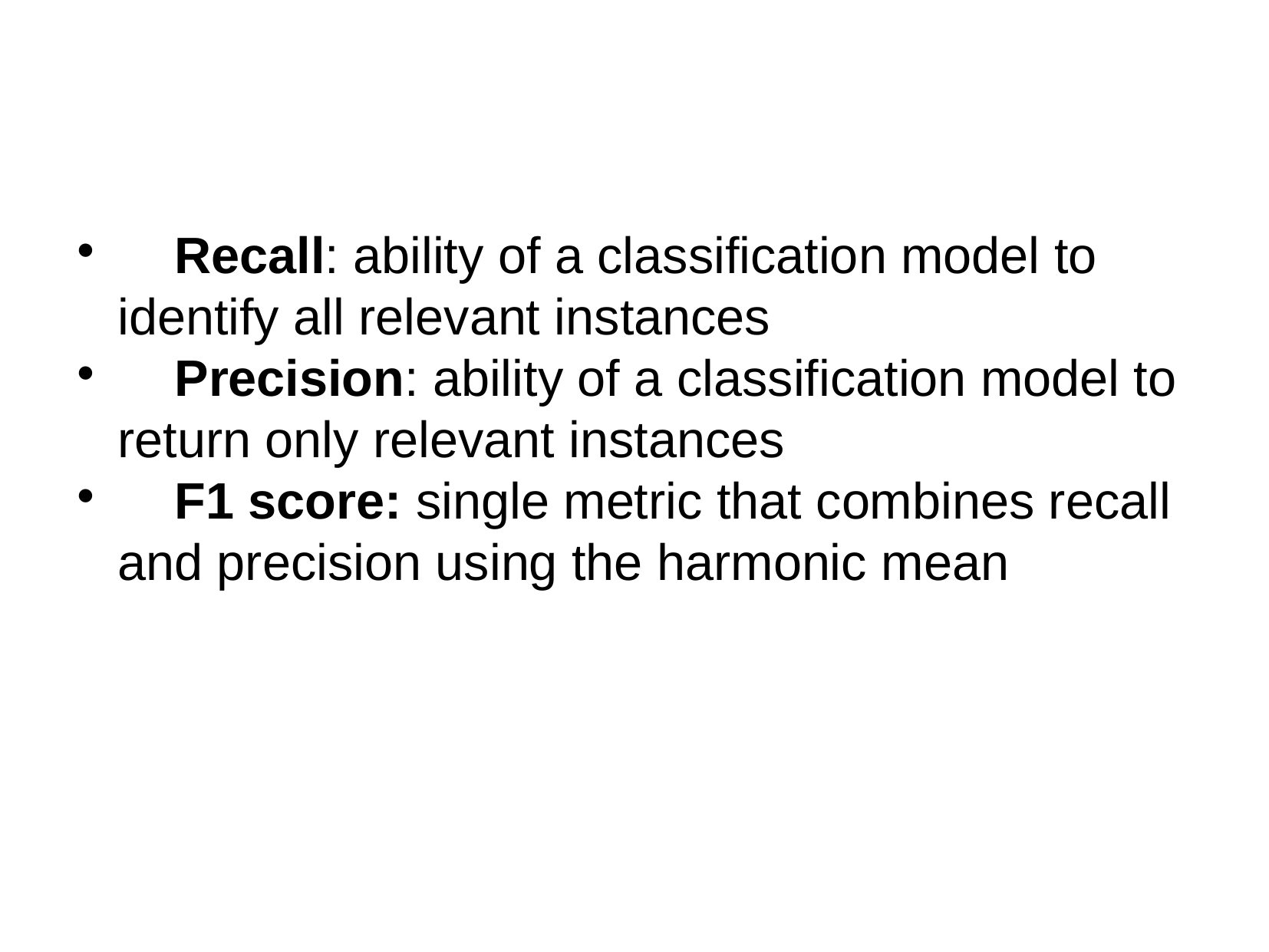

Recall: ability of a classification model to identify all relevant instances
    Precision: ability of a classification model to return only relevant instances
    F1 score: single metric that combines recall and precision using the harmonic mean